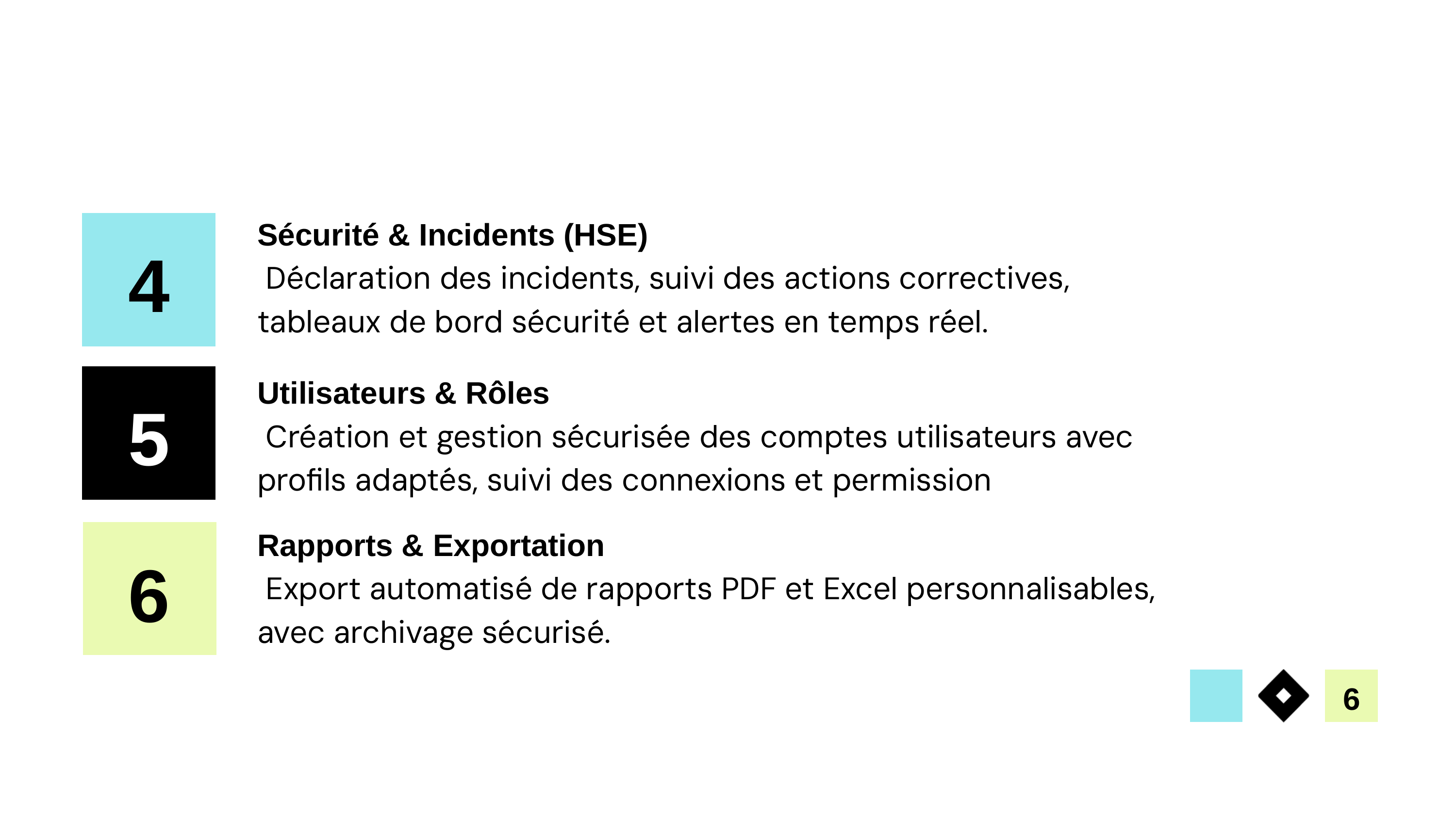

Sécurité & Incidents (HSE)
 Déclaration des incidents, suivi des actions correctives, tableaux de bord sécurité et alertes en temps réel.

4

Utilisateurs & Rôles
 Création et gestion sécurisée des comptes utilisateurs avec profils adaptés, suivi des connexions et permission
5
Rapports & Exportation
 Export automatisé de rapports PDF et Excel personnalisables, avec archivage sécurisé.

6

6